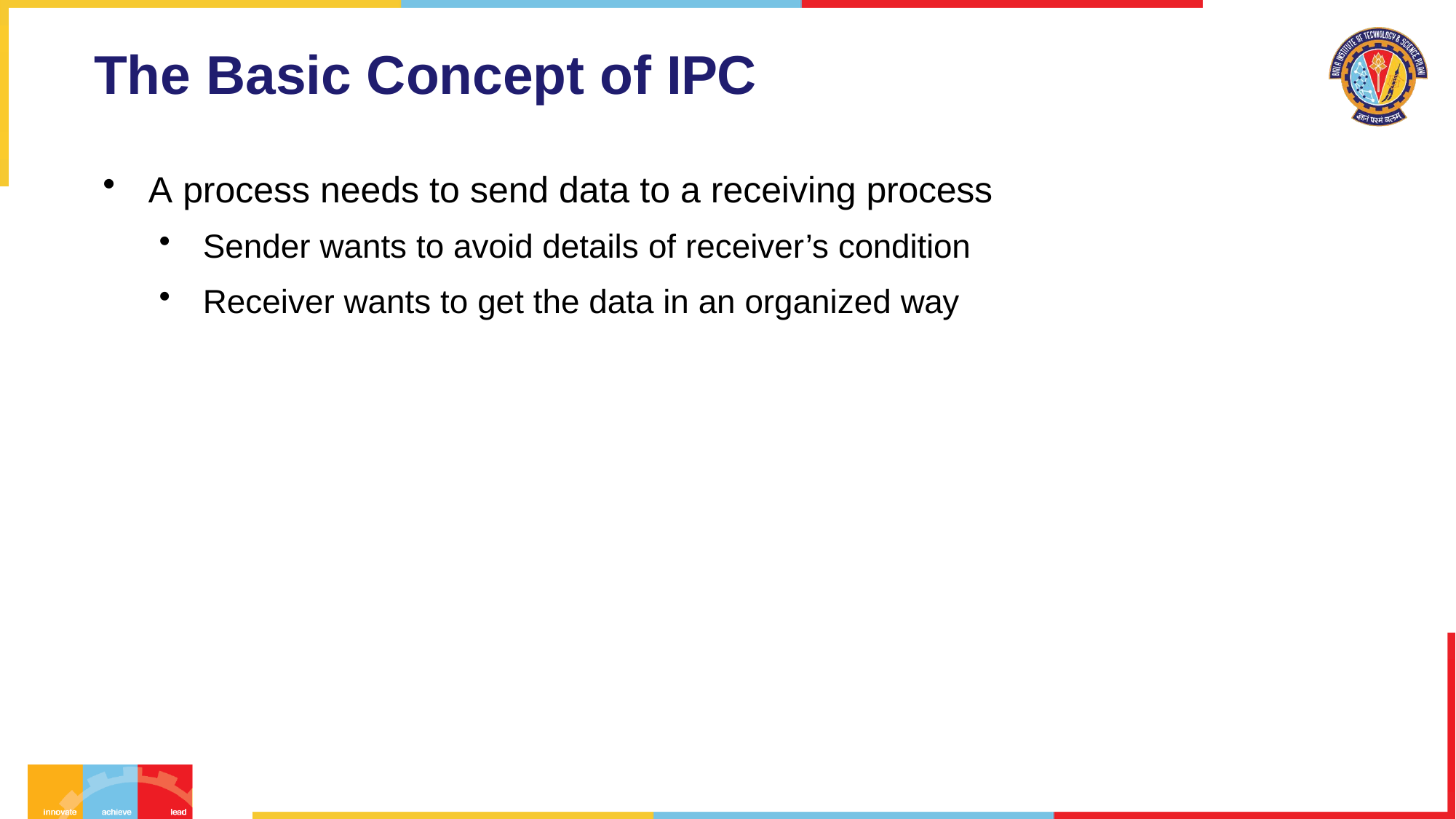

# The Basic Concept of IPC
A process needs to send data to a receiving process
Sender wants to avoid details of receiver’s condition
Receiver wants to get the data in an organized way